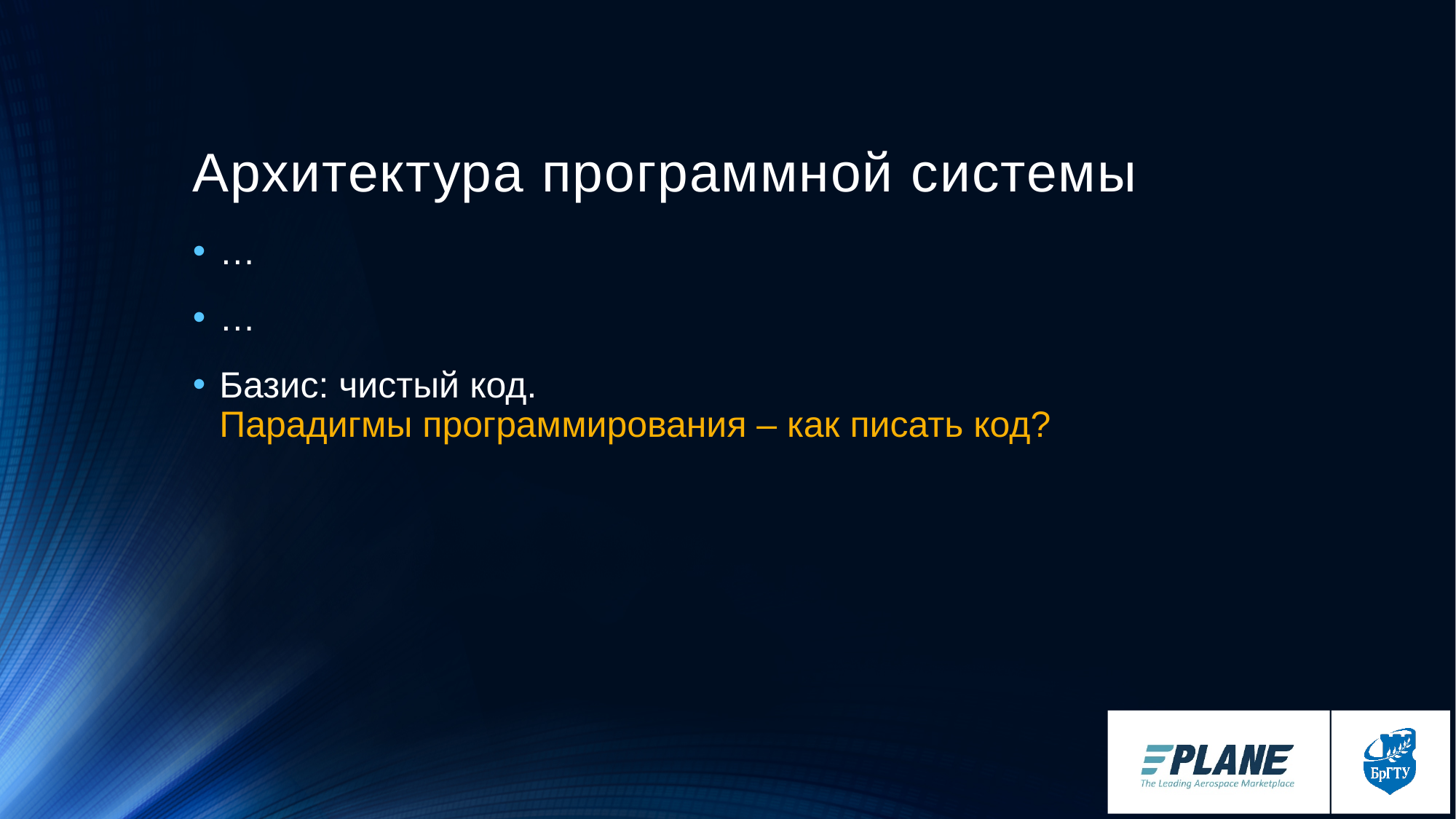

# Архитектура программной системы
…
…
Базис: чистый код.
Парадигмы программирования – как писать код?